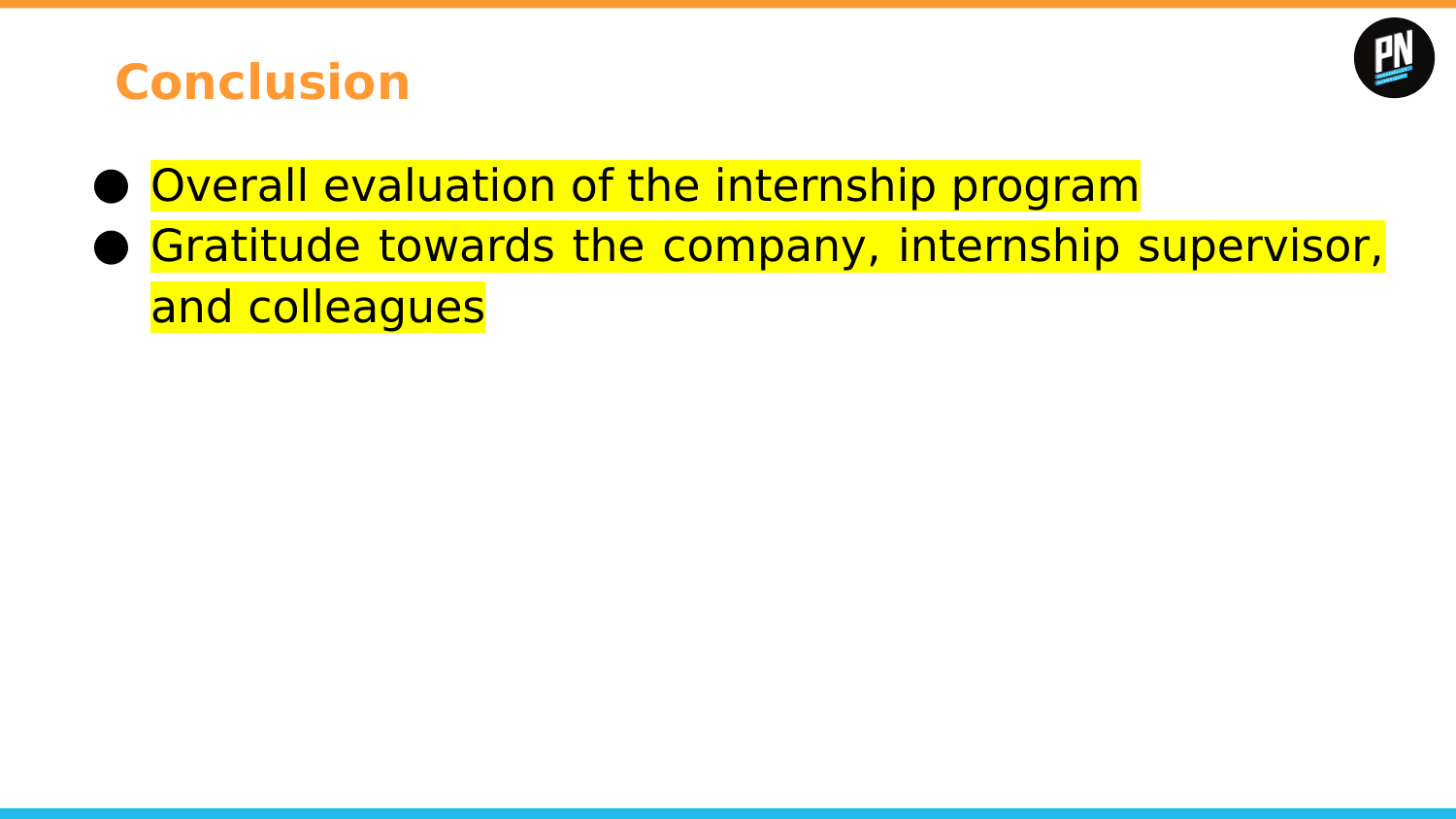

# Conclusion
Overall evaluation of the internship program
Gratitude towards the company, internship supervisor, and colleagues